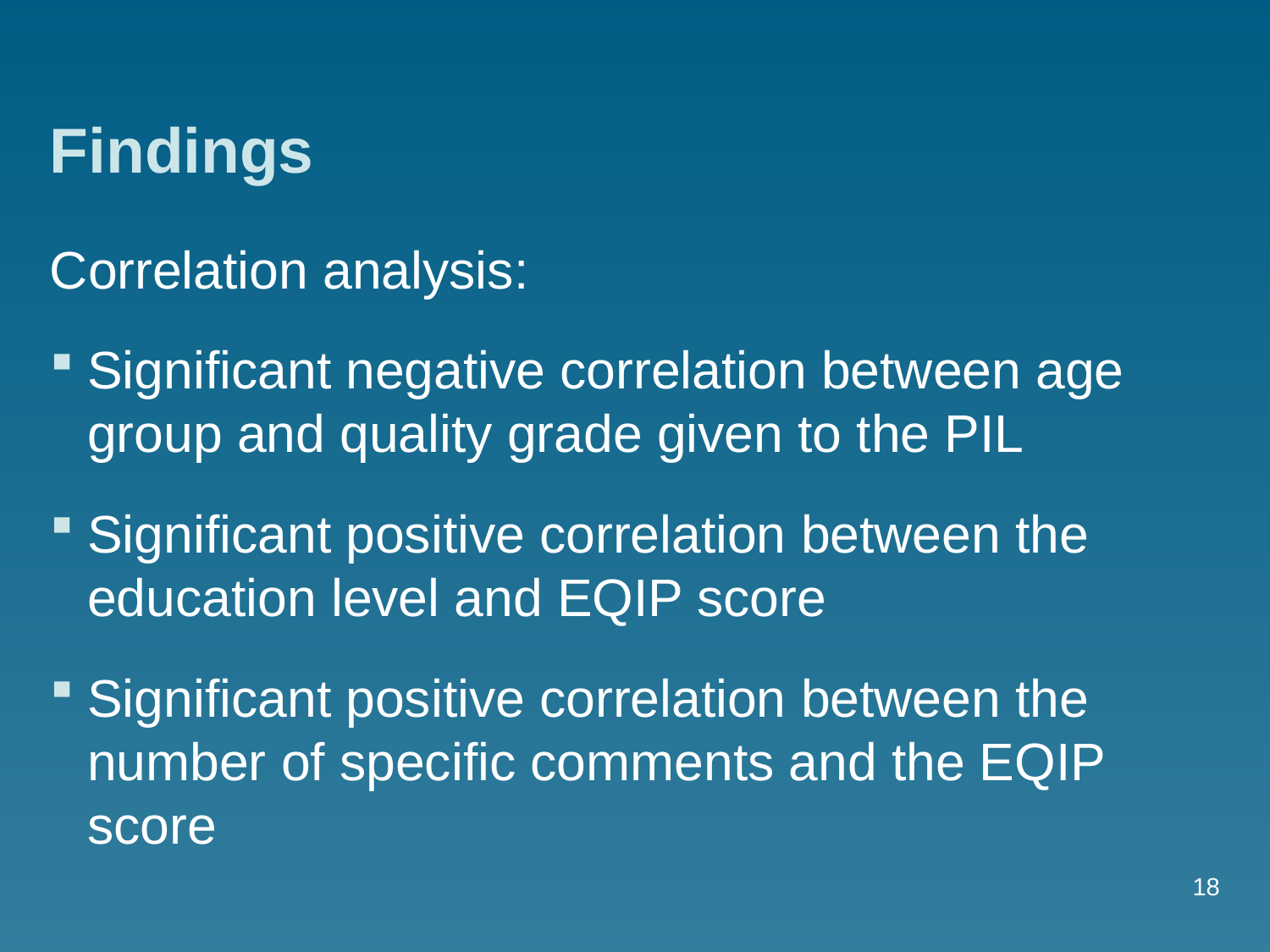

# Findings
Correlation analysis:
Significant negative correlation between age group and quality grade given to the PIL
Significant positive correlation between the education level and EQIP score
Significant positive correlation between the number of specific comments and the EQIP score

18